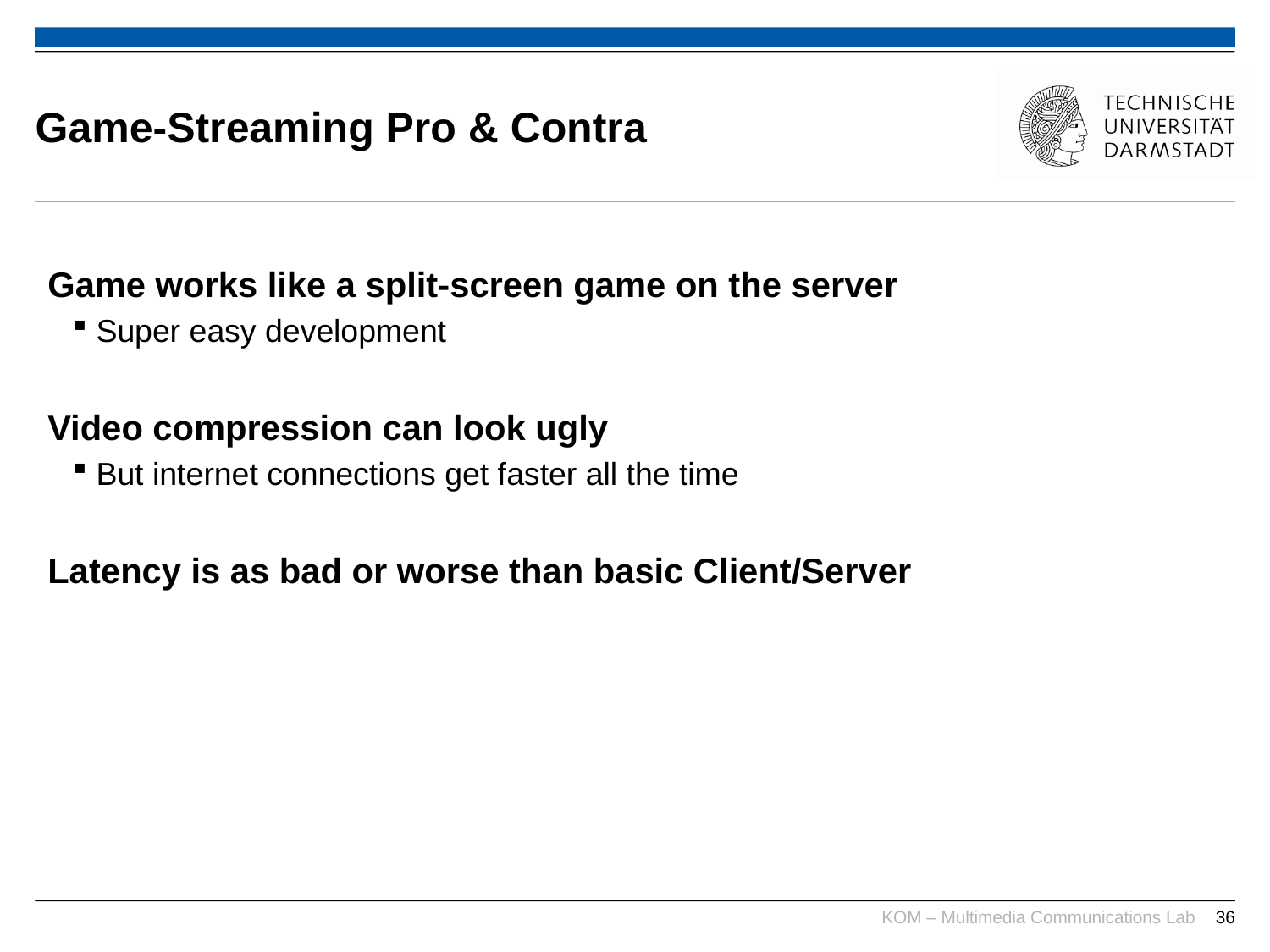

# Game-Streaming Pro & Contra

Game works like a split-screen game on the server
Super easy development

Video compression can look ugly
But internet connections get faster all the time

Latency is as bad or worse than basic Client/Server